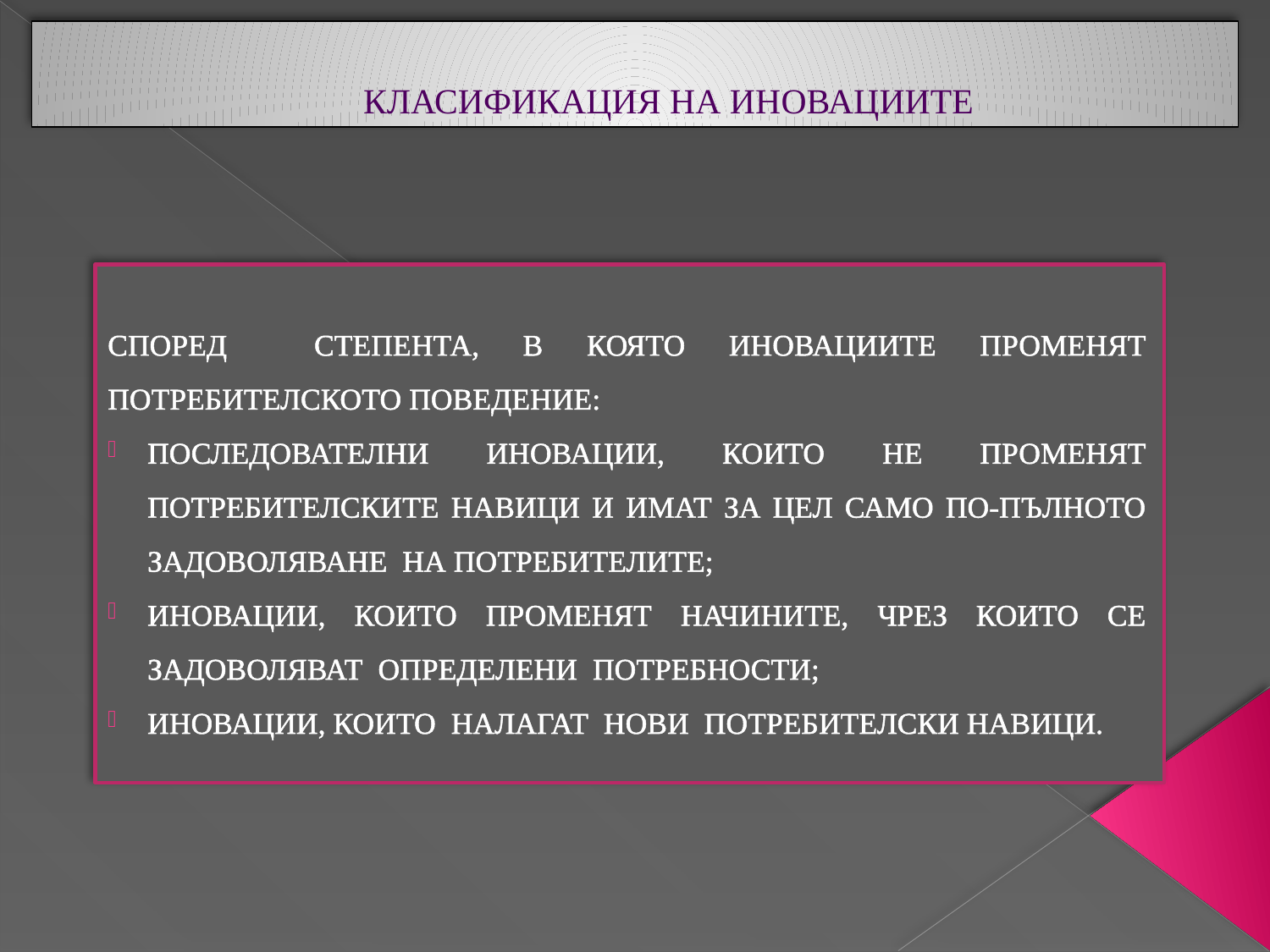

# КЛАСИФИКАЦИЯ НА ИНОВАЦИИТЕ
СПОРЕД  СТЕПЕНТА, В КОЯТО ИНОВАЦИИТЕ ПРОМЕНЯТ ПОТРЕБИТЕЛСКОТО ПОВЕДЕНИЕ:
ПОСЛЕДОВАТЕЛНИ ИНОВАЦИИ, КОИТО НЕ ПРОМЕНЯТ ПОТРЕБИТЕЛСКИТЕ НАВИЦИ И ИМАТ ЗА ЦЕЛ САМО ПО-ПЪЛНОТО ЗАДОВОЛЯВАНЕ  НА ПОТРЕБИТЕЛИТЕ;
ИНОВАЦИИ, КОИТО ПРОМЕНЯТ НАЧИНИТЕ, ЧРЕЗ КОИТО СЕ ЗАДОВОЛЯВАТ  ОПРЕДЕЛЕНИ  ПОТРЕБНОСТИ;
ИНОВАЦИИ, КОИТО  НАЛАГАТ  НОВИ  ПОТРЕБИТЕЛСКИ НАВИЦИ.